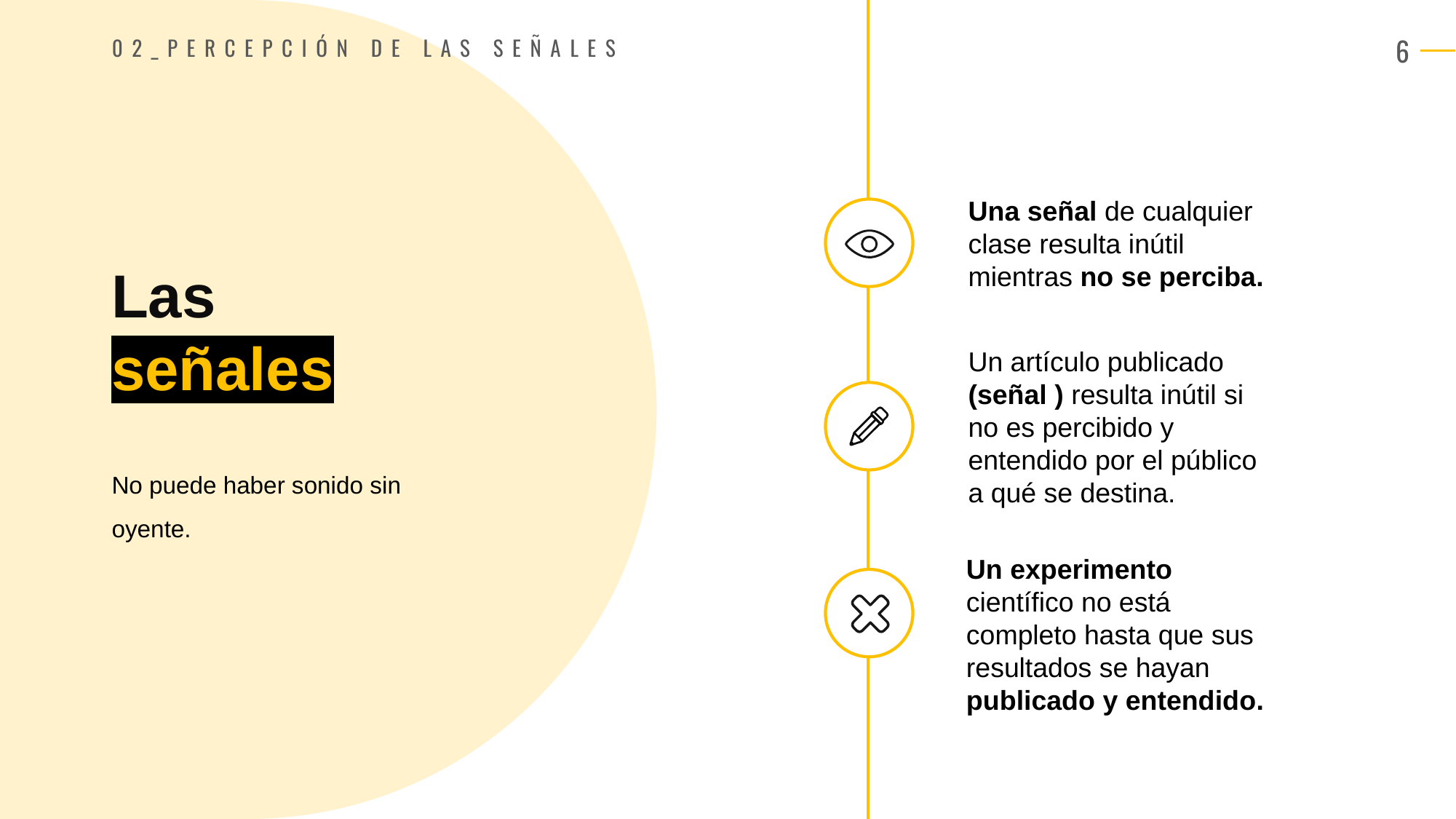

02_PERCEPCIÓN DE LAS SEÑALES
Una señal de cualquier clase resulta inútil mientras no se perciba.

Las
señales
Un artículo publicado (señal ) resulta inútil si no es percibido y entendido por el público a qué se destina.

No puede haber sonido sin oyente.
Un experimento científico no está completo hasta que sus resultados se hayan publicado y entendido.